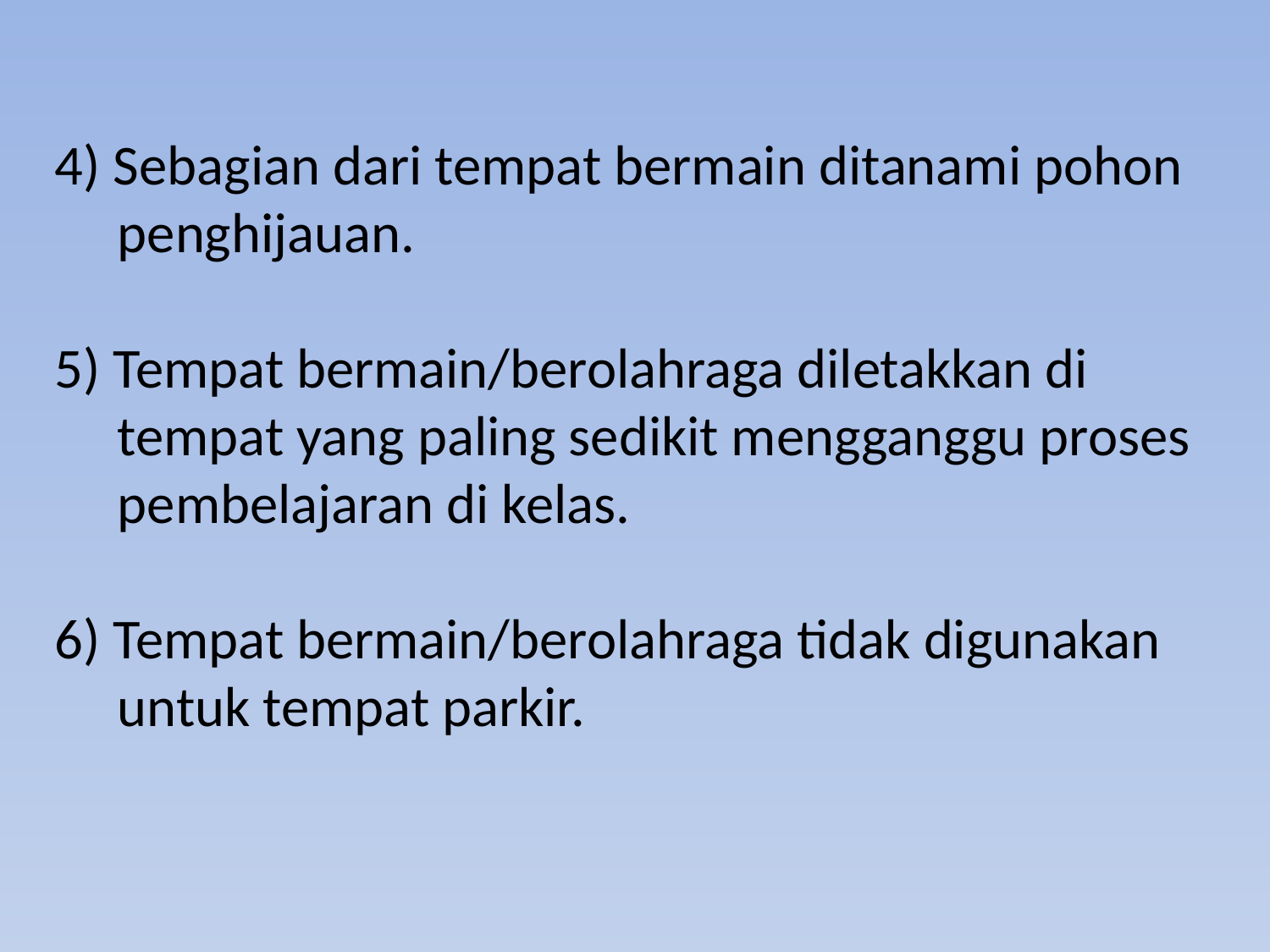

4) Sebagian dari tempat bermain ditanami pohon penghijauan.

5) Tempat bermain/berolahraga diletakkan di tempat yang paling sedikit mengganggu proses pembelajaran di kelas.

6) Tempat bermain/berolahraga tidak digunakan untuk tempat parkir.